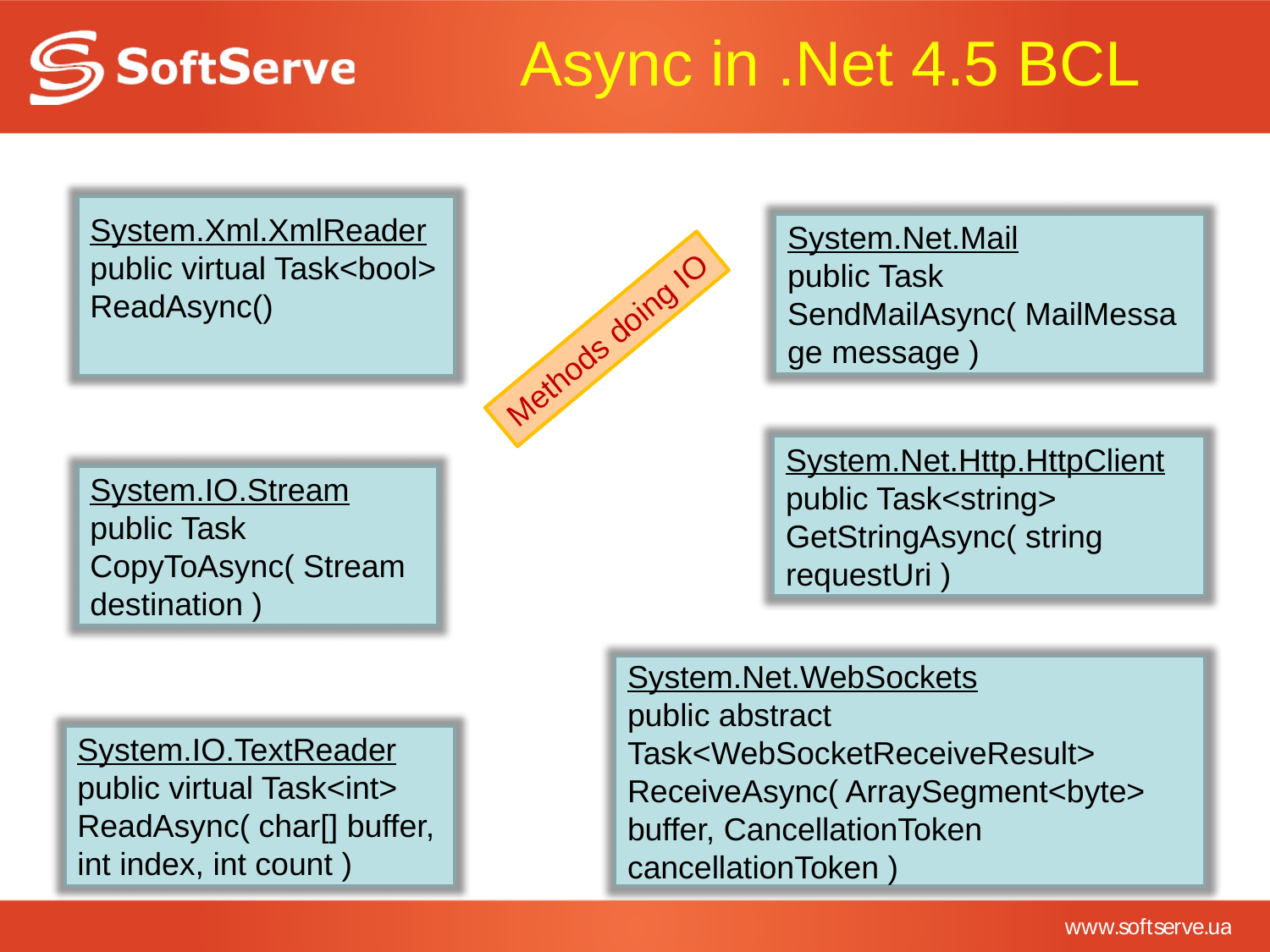

# Async in .Net 4.5 BCL
System.Xml.XmlReader
public virtual Task<bool> ReadAsync()

System.Net.Mail
public Task SendMailAsync( MailMessage message )
Methods doing IO
System.Net.Http.HttpClient
public Task<string> GetStringAsync( string requestUri )
System.IO.Stream
public Task CopyToAsync( Stream destination )
System.Net.WebSockets
public abstract Task<WebSocketReceiveResult> ReceiveAsync( ArraySegment<byte> buffer, CancellationToken cancellationToken )
System.IO.TextReader
public virtual Task<int> ReadAsync( char[] buffer, int index, int count )